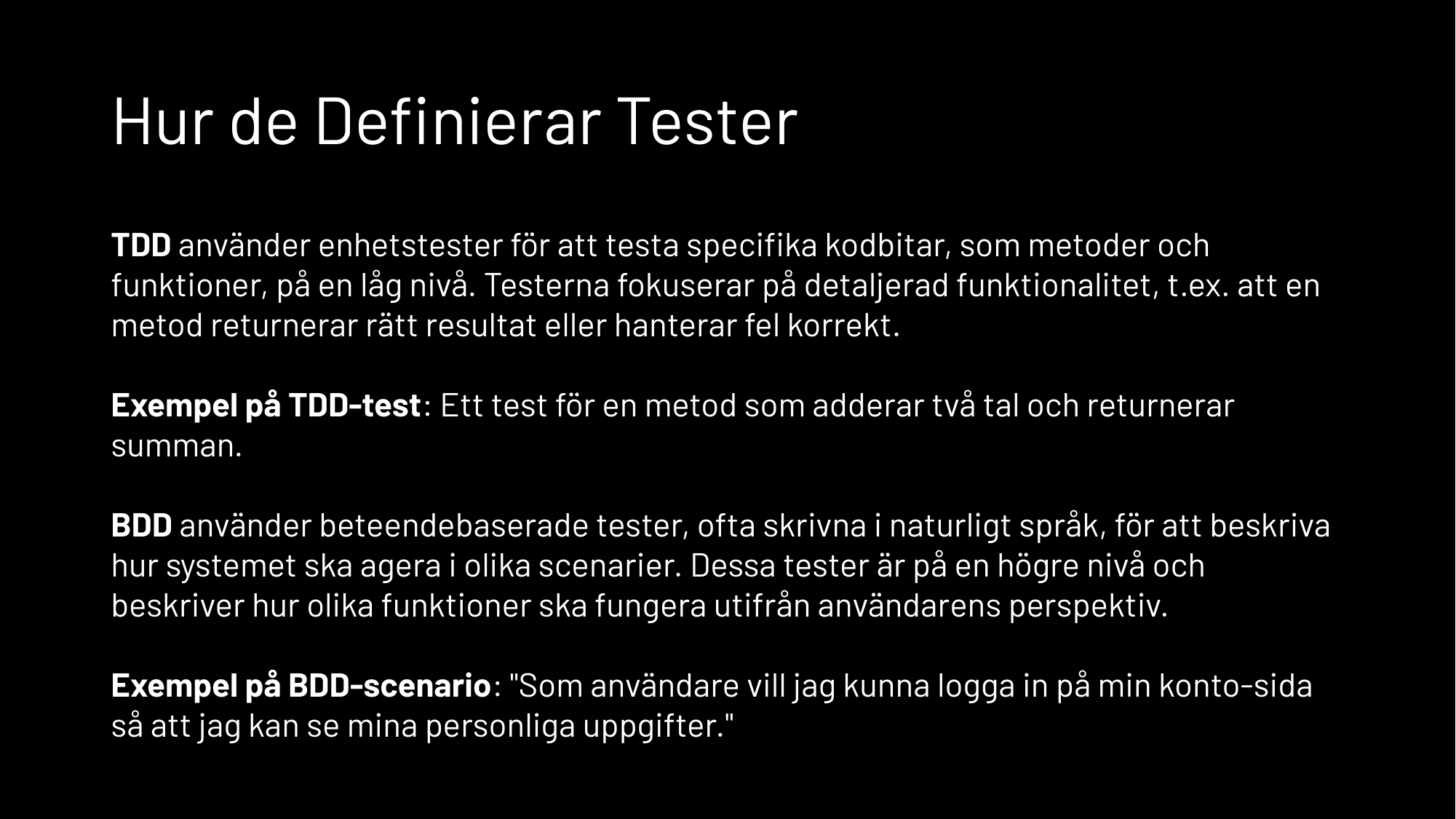

# Hur de Definierar Tester
TDD använder enhetstester för att testa specifika kodbitar, som metoder och funktioner, på en låg nivå. Testerna fokuserar på detaljerad funktionalitet, t.ex. att en metod returnerar rätt resultat eller hanterar fel korrekt.

Exempel på TDD-test: Ett test för en metod som adderar två tal och returnerar summan.

BDD använder beteendebaserade tester, ofta skrivna i naturligt språk, för att beskriva hur systemet ska agera i olika scenarier. Dessa tester är på en högre nivå och beskriver hur olika funktioner ska fungera utifrån användarens perspektiv.

Exempel på BDD-scenario: "Som användare vill jag kunna logga in på min konto-sida så att jag kan se mina personliga uppgifter."